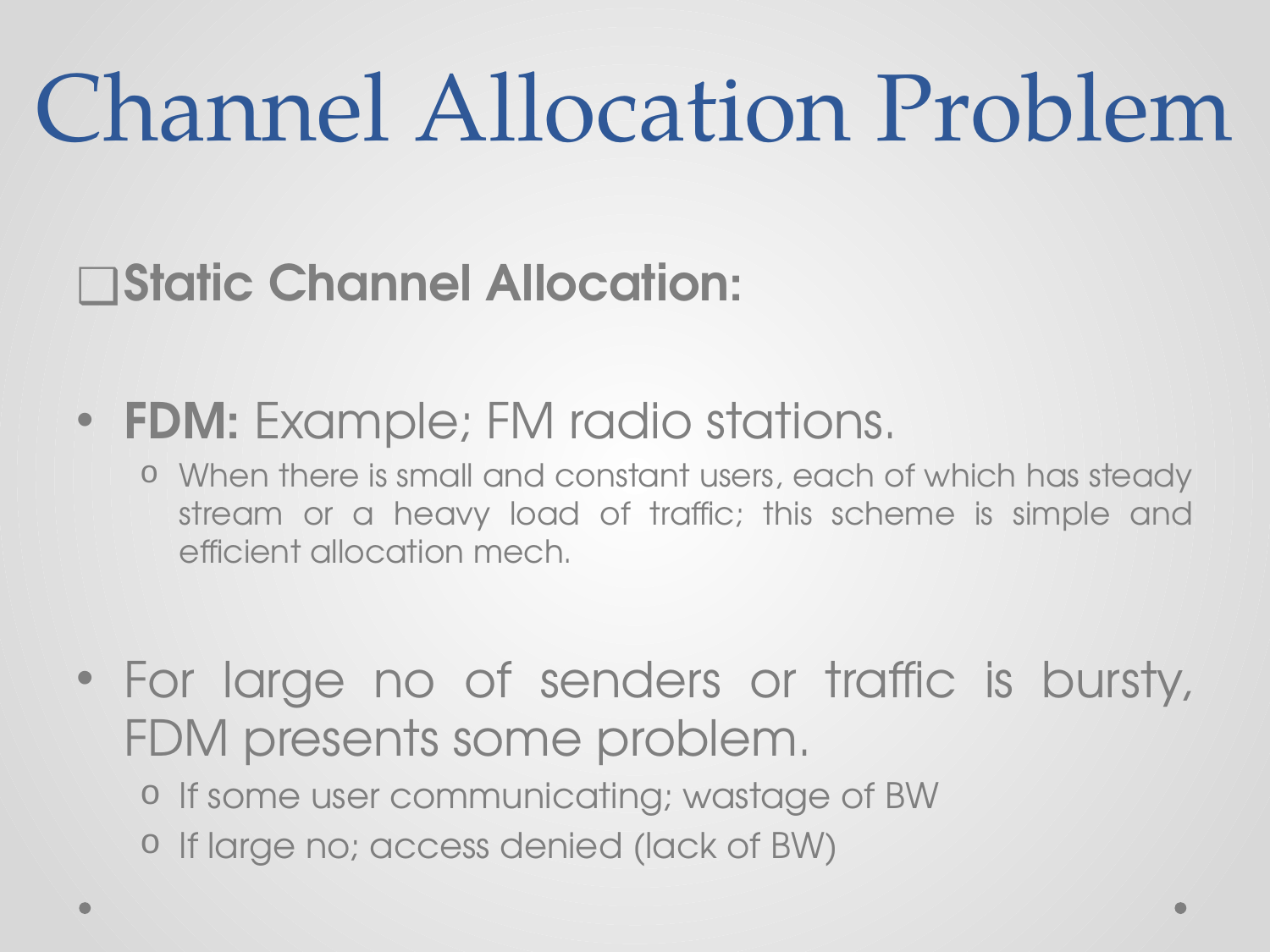

# Channel Allocation Problem

Static Channel Allocation:

FDM: Example; FM radio stations.
When there is small and constant users, each of which has steady stream or a heavy load of traffic; this scheme is simple and efficient allocation mech.

For large no of senders or traffic is bursty, FDM presents some problem.
If some user communicating; wastage of BW
If large no; access denied (lack of BW)